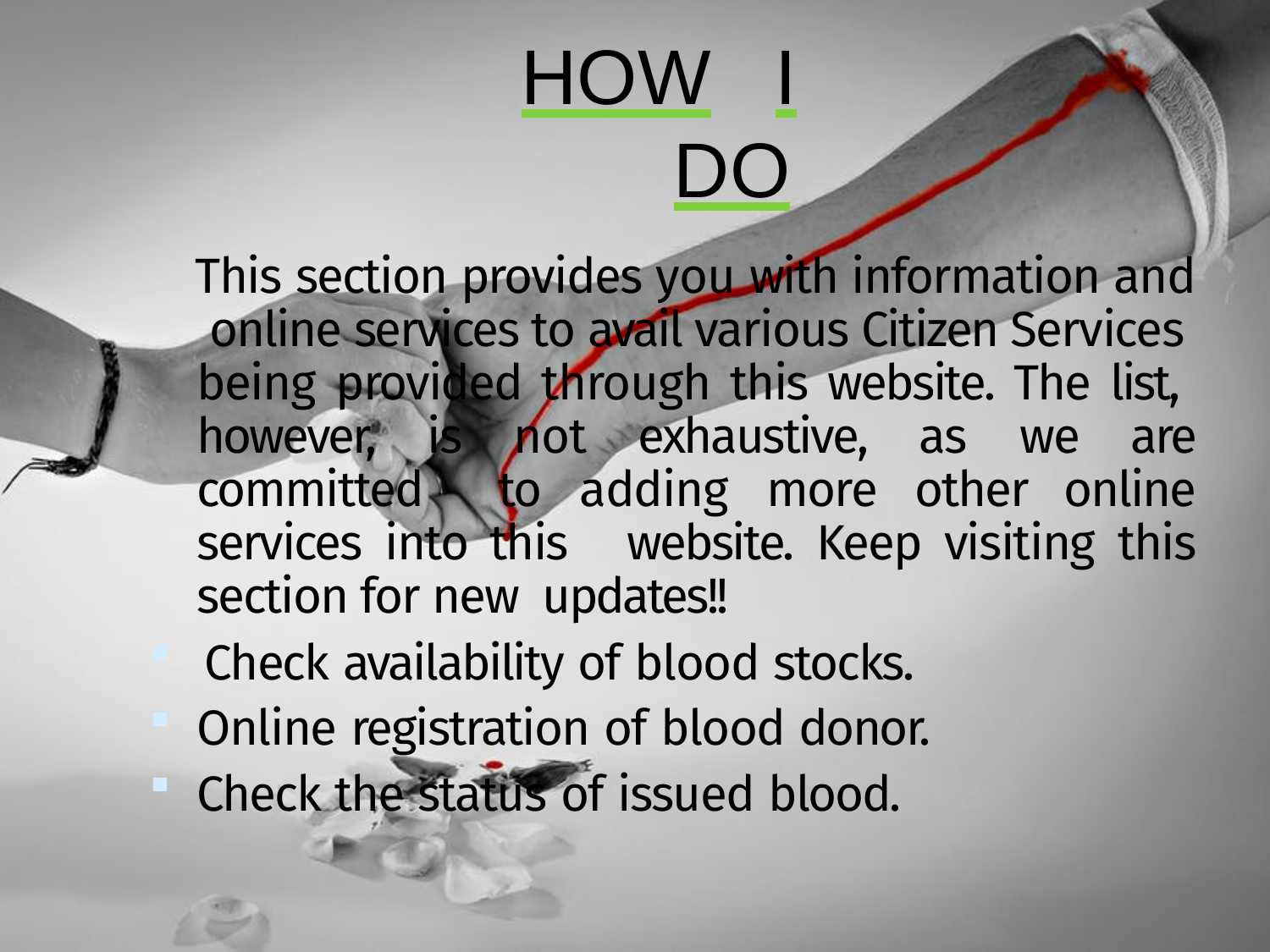

#
HOW	I	DO
This section provides you with information and  online services to avail various Citizen Services  being provided through this website. The list,  however, is not exhaustive, as we are committed  to adding more other online services into this  website. Keep visiting this section for new  updates!!
Check availability of blood stocks.
Online registration of blood donor.
Check the status of issued blood.
17